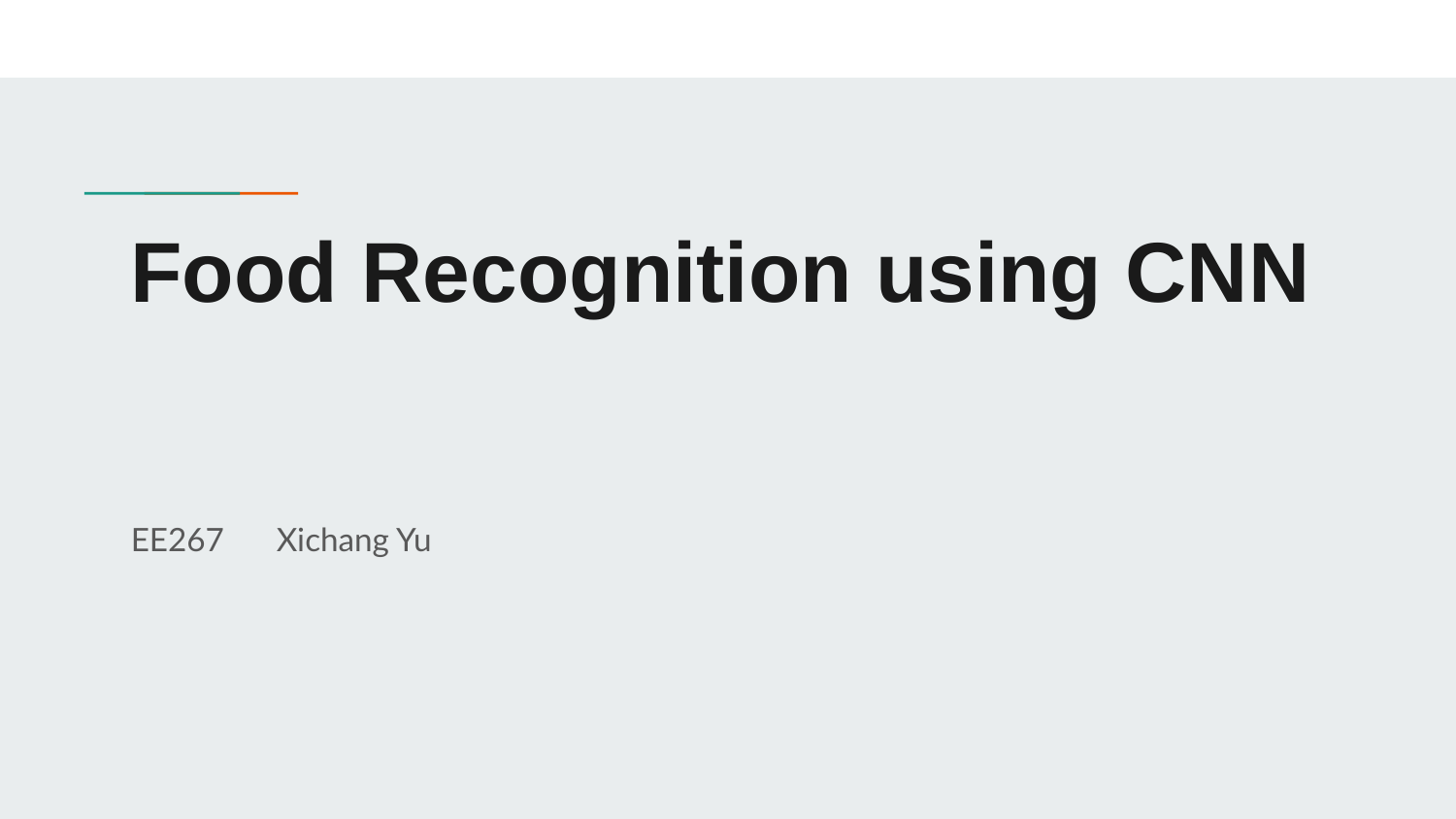

# Food Recognition using CNN
EE267 	Xichang Yu